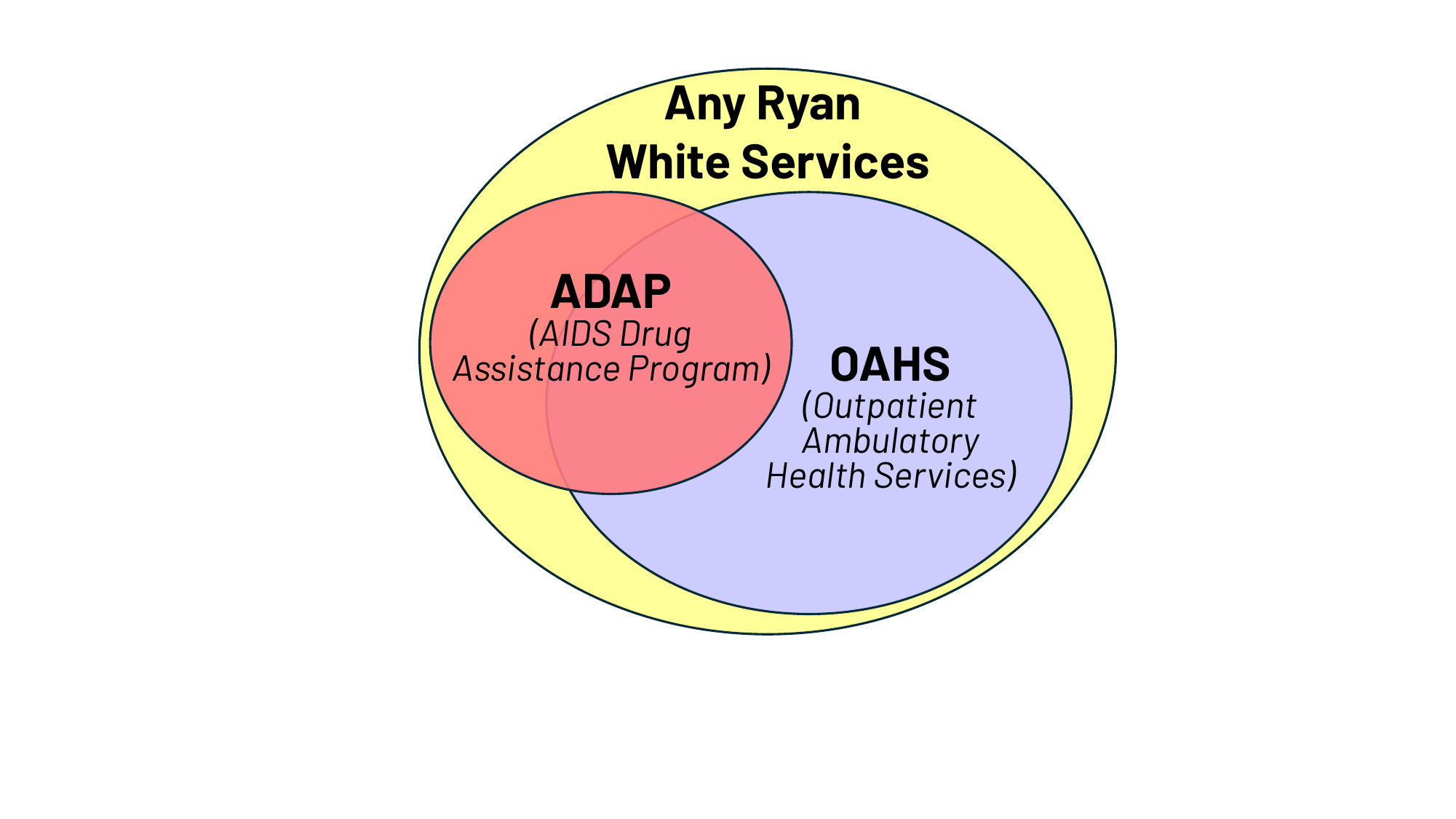

Any Ryan
White Services

ADAP
(AIDS Drug Assistance Program)

OAHS
(Outpatient Ambulatory Health Services)